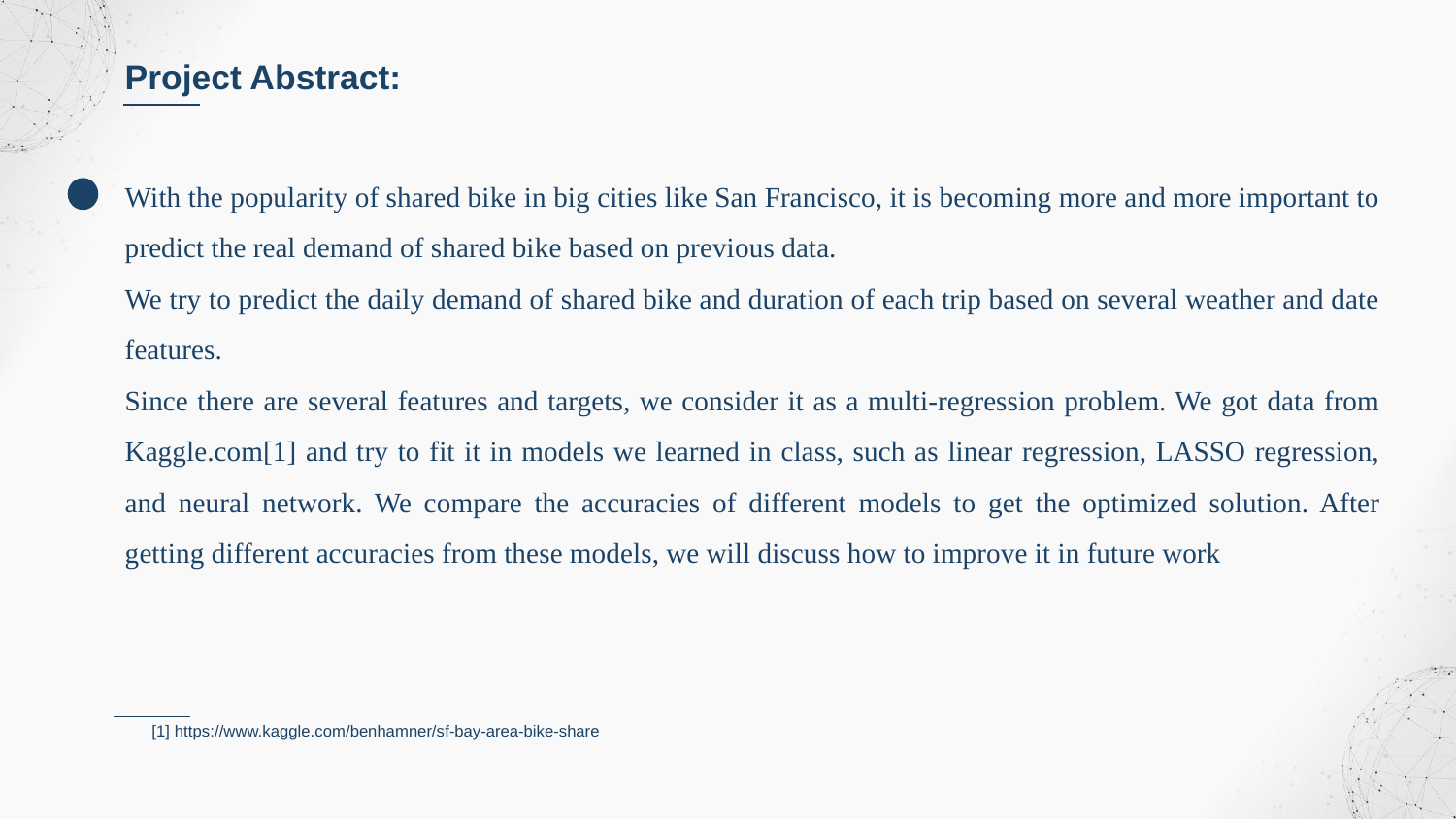

Project Abstract:
With the popularity of shared bike in big cities like San Francisco, it is becoming more and more important to predict the real demand of shared bike based on previous data.
We try to predict the daily demand of shared bike and duration of each trip based on several weather and date features.
Since there are several features and targets, we consider it as a multi-regression problem. We got data from Kaggle.com[1] and try to fit it in models we learned in class, such as linear regression, LASSO regression, and neural network. We compare the accuracies of different models to get the optimized solution. After getting different accuracies from these models, we will discuss how to improve it in future work

[1] https://www.kaggle.com/benhamner/sf-bay-area-bike-share